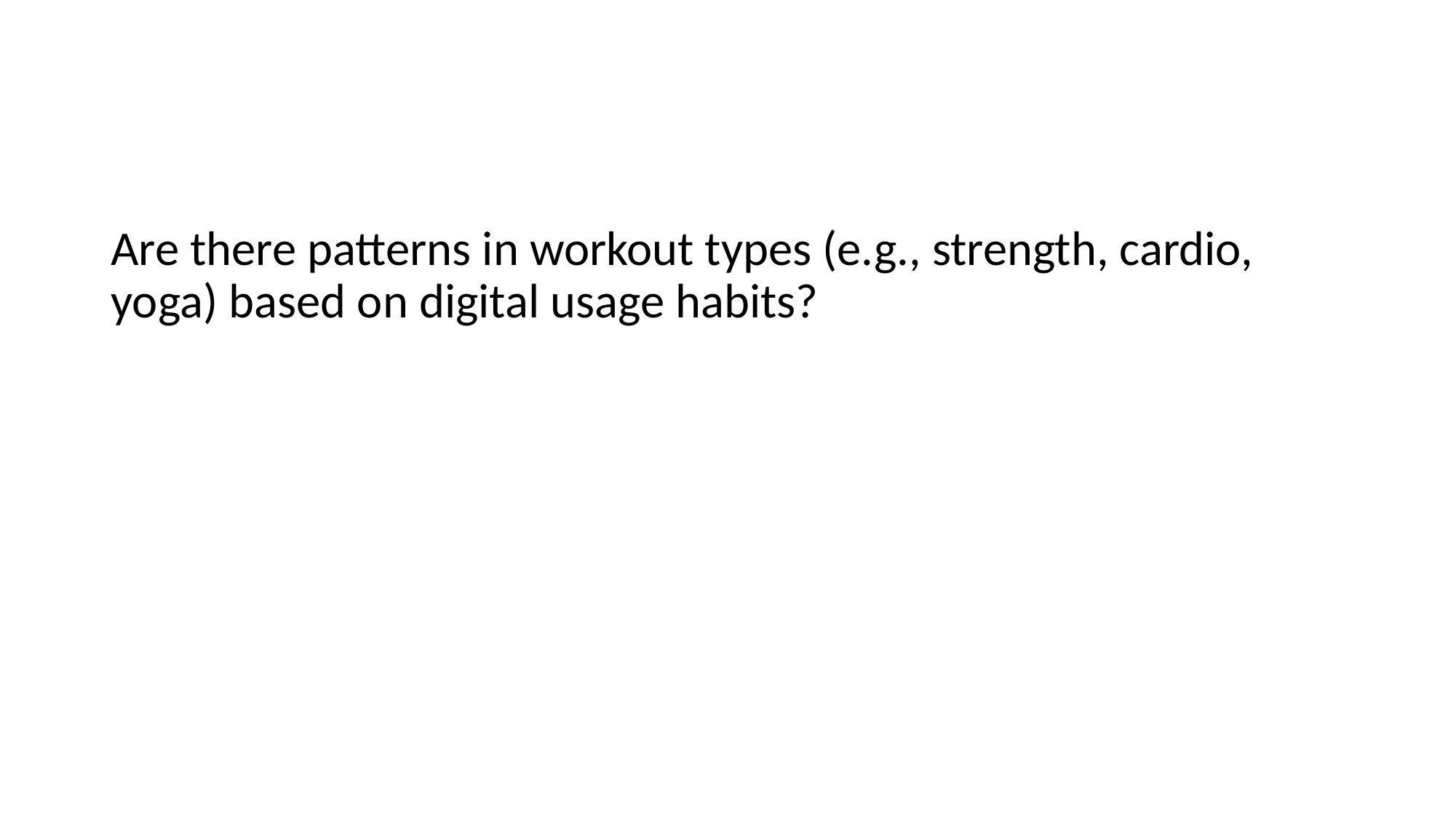

Are there patterns in workout types (e.g., strength, cardio, yoga) based on digital usage habits?